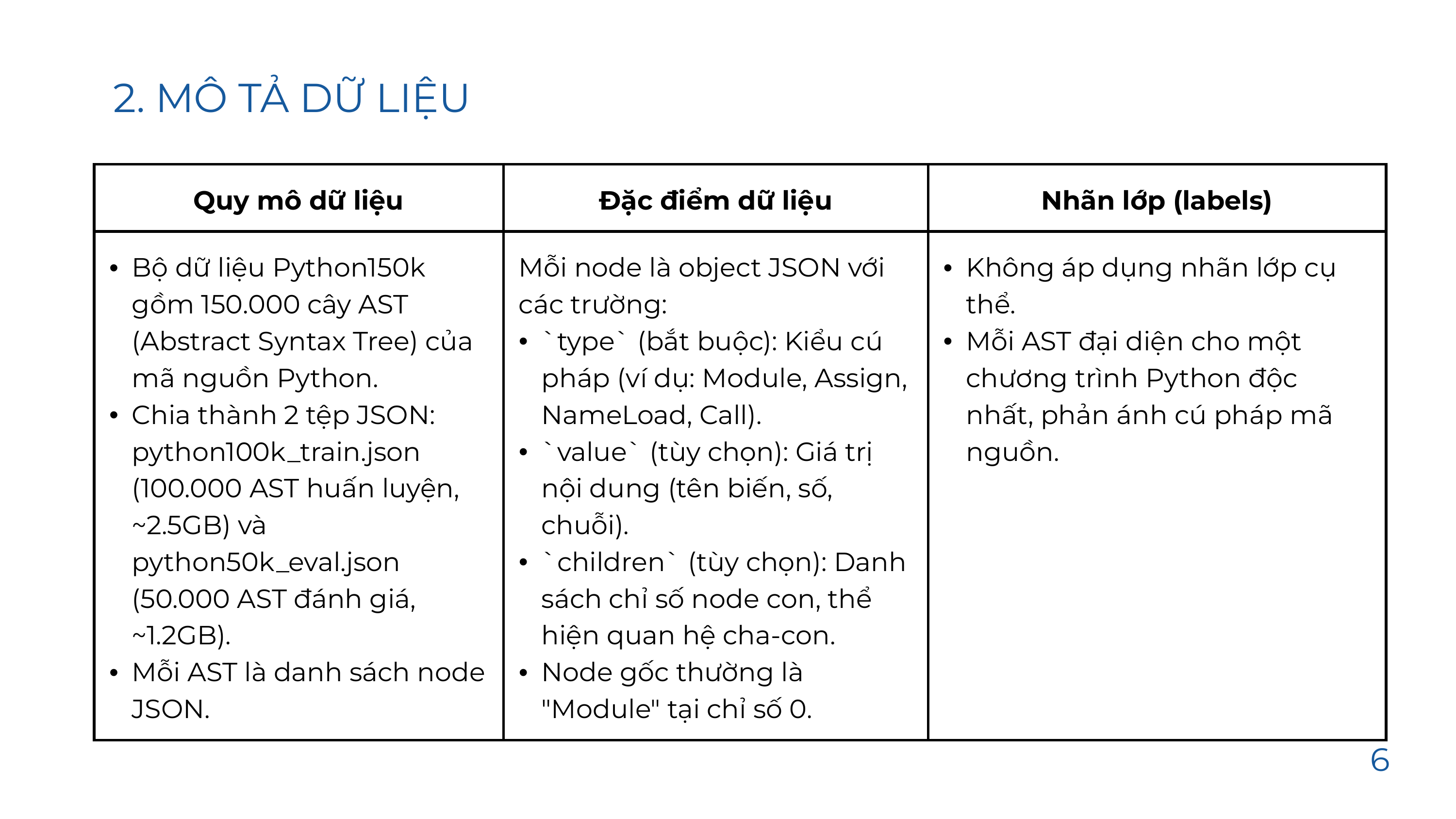

2. MÔ TẢ DỮ LIỆU
| Quy mô dữ liệu | Đặc điểm dữ liệu | Nhãn lớp (labels) |
| --- | --- | --- |
| Bộ dữ liệu Python150k gồm 150.000 cây AST (Abstract Syntax Tree) của mã nguồn Python. Chia thành 2 tệp JSON: python100k\_train.json (100.000 AST huấn luyện, ~2.5GB) và python50k\_eval.json (50.000 AST đánh giá, ~1.2GB). Mỗi AST là danh sách node JSON. | Mỗi node là object JSON với các trường: `type` (bắt buộc): Kiểu cú pháp (ví dụ: Module, Assign, NameLoad, Call). `value` (tùy chọn): Giá trị nội dung (tên biến, số, chuỗi). `children` (tùy chọn): Danh sách chỉ số node con, thể hiện quan hệ cha-con. Node gốc thường là "Module" tại chỉ số 0. | Không áp dụng nhãn lớp cụ thể. Mỗi AST đại diện cho một chương trình Python độc nhất, phản ánh cú pháp mã nguồn. |
6